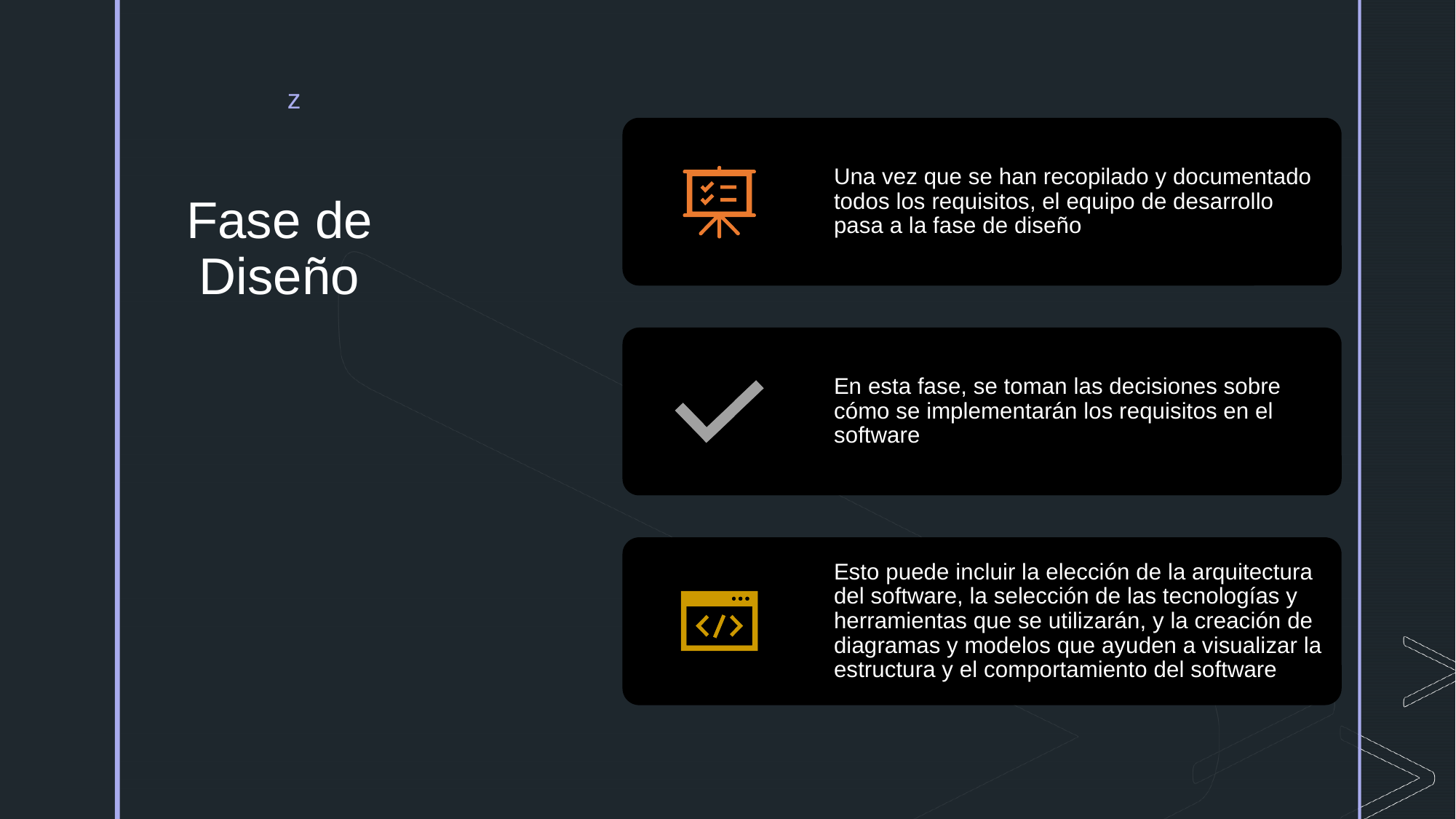

Una vez que se han recopilado y documentado todos los requisitos, el equipo de desarrollo pasa a la fase de diseño
En esta fase, se toman las decisiones sobre cómo se implementarán los requisitos en el software
Esto puede incluir la elección de la arquitectura del software, la selección de las tecnologías y herramientas que se utilizarán, y la creación de diagramas y modelos que ayuden a visualizar la estructura y el comportamiento del software
# Fase de Diseño